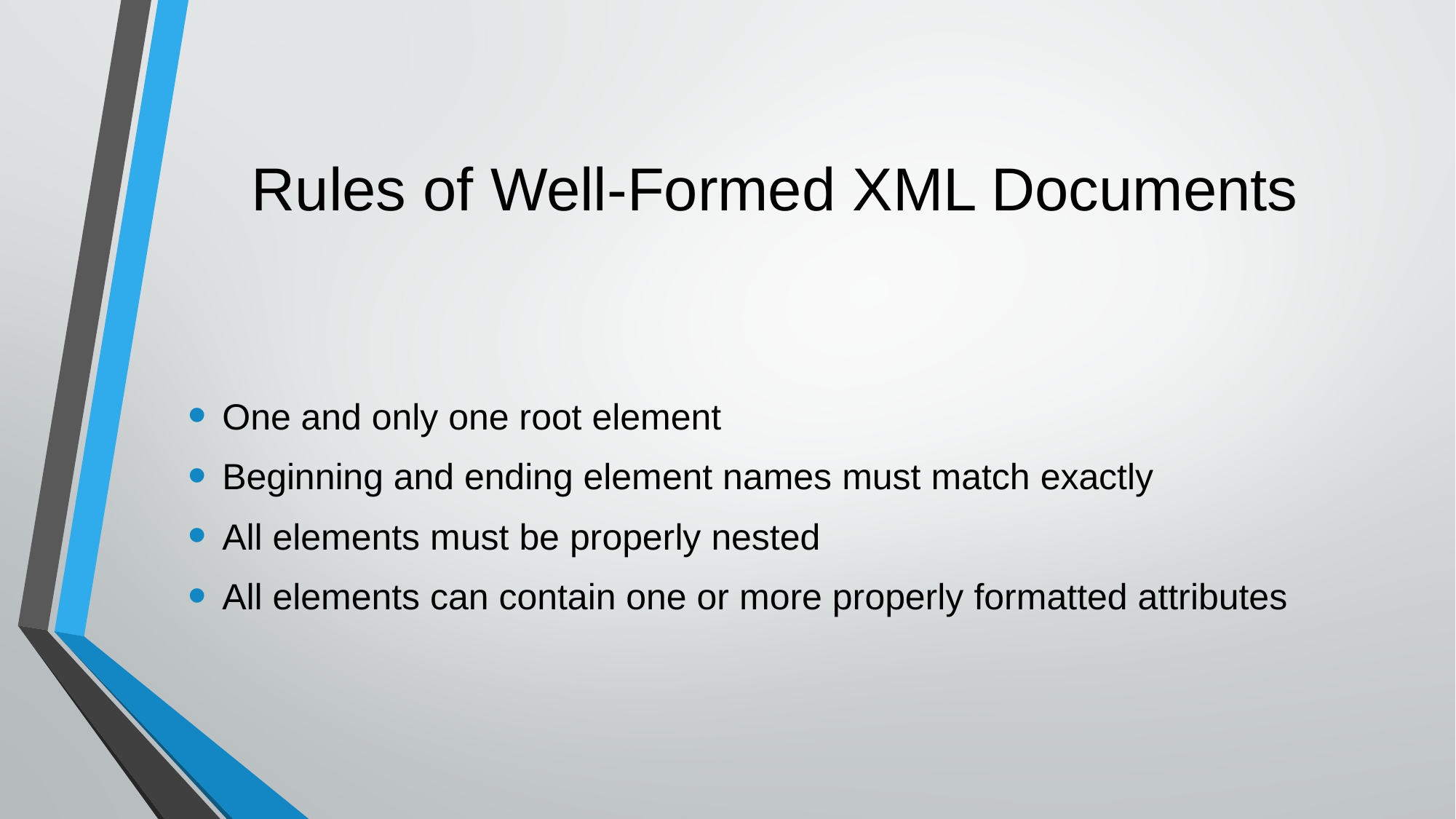

# Rules of Well-Formed XML Documents
One and only one root element
Beginning and ending element names must match exactly
All elements must be properly nested
All elements can contain one or more properly formatted attributes